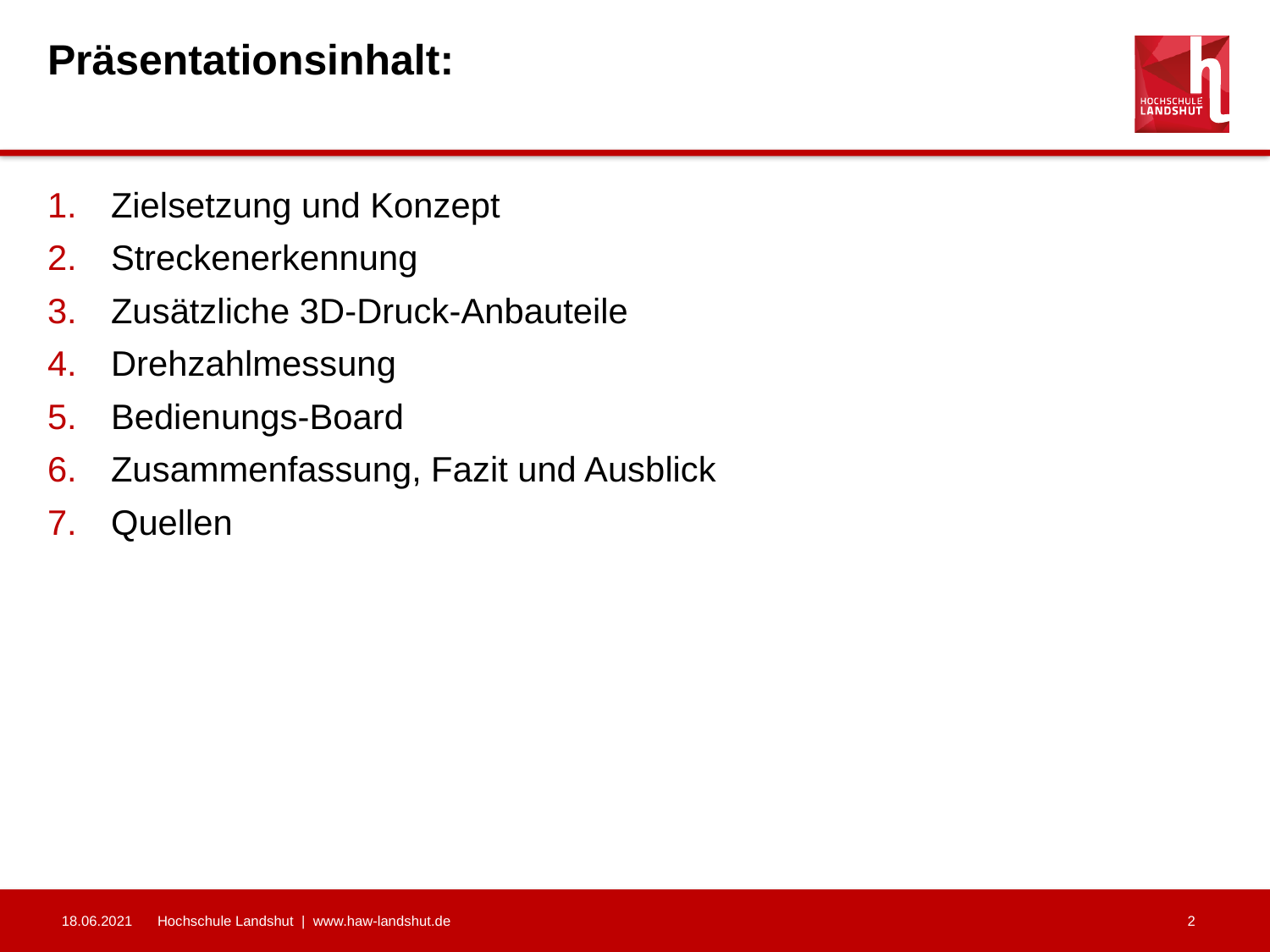

# Präsentationsinhalt:
Zielsetzung und Konzept
Streckenerkennung
Zusätzliche 3D-Druck-Anbauteile
Drehzahlmessung
Bedienungs-Board
Zusammenfassung, Fazit und Ausblick
Quellen
18.06.2021
Hochschule Landshut  |  www.haw-landshut.de